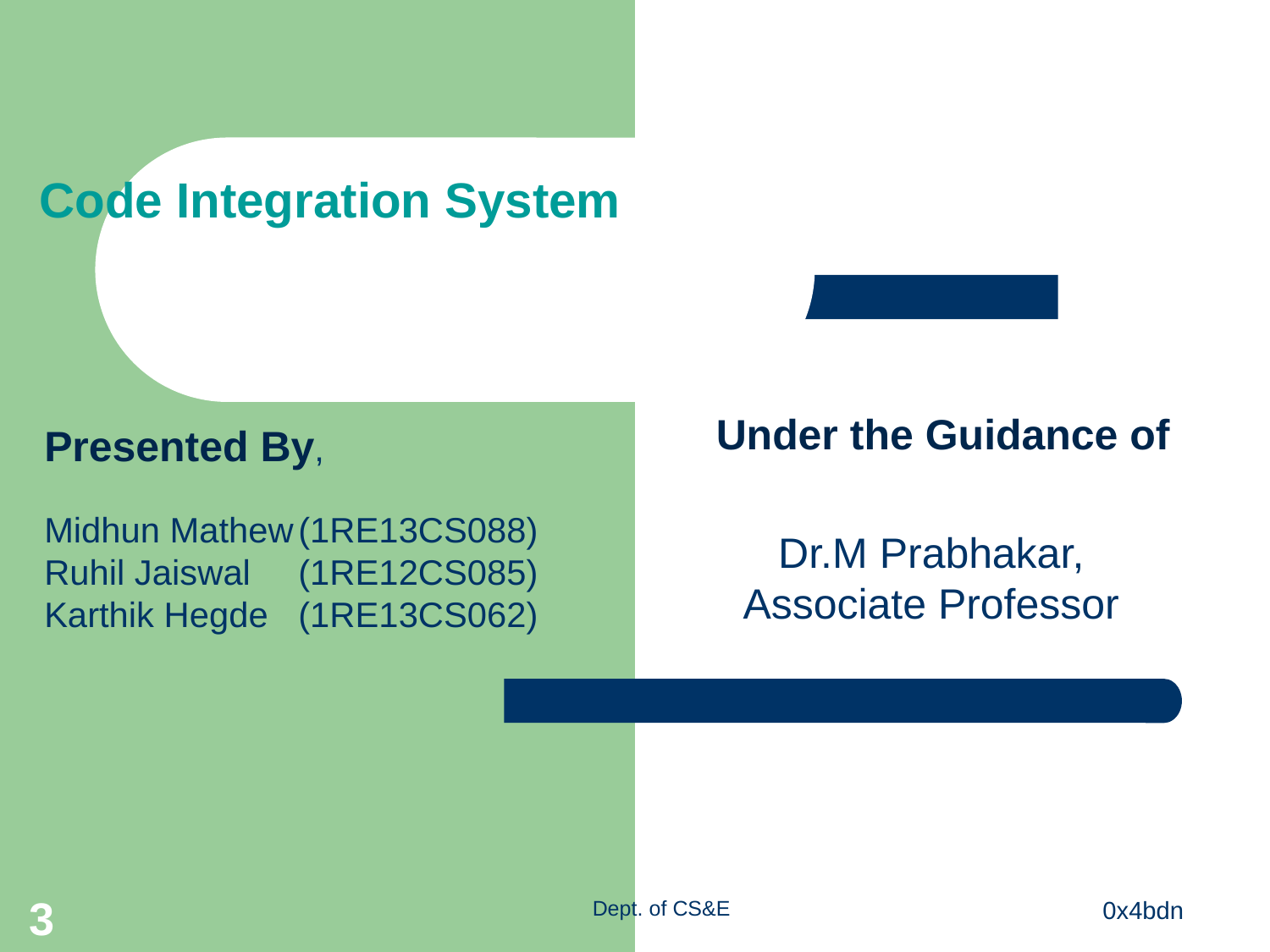

Code Integration System

Presented By,

Midhun Mathew	(1RE13CS088)
Ruhil Jaiswal	(1RE12CS085)
Karthik Hegde	(1RE13CS062)

  Under the Guidance of

Dr.M Prabhakar,
Associate Professor

3
Dept. of CS&E
	0x4bdn